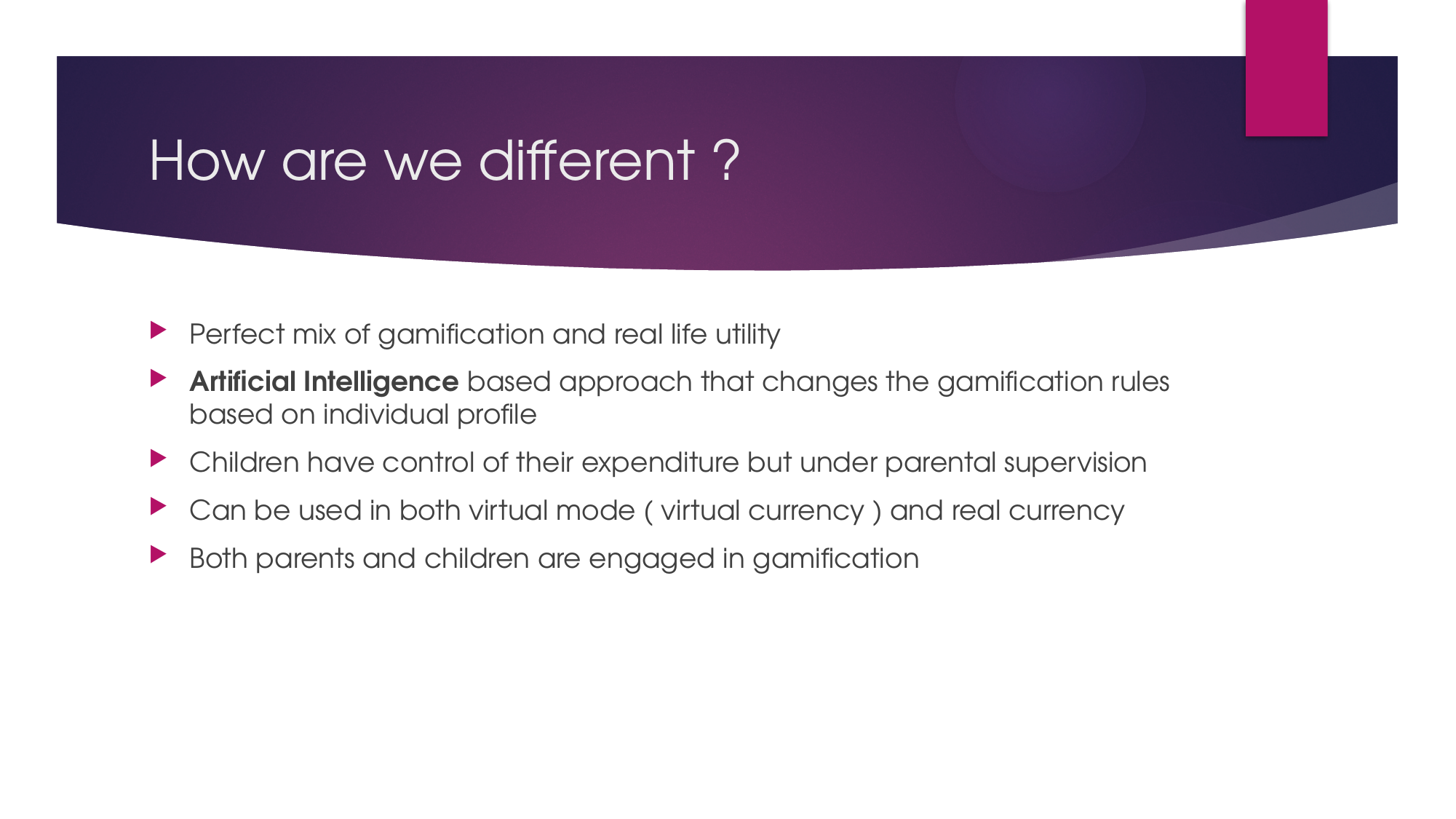

# How are we different ?
Perfect mix of gamification and real life utility
Artificial Intelligence based approach that changes the gamification rules based on individual profile
Children have control of their expenditure but under parental supervision
Can be used in both virtual mode ( virtual currency ) and real currency
Both parents and children are engaged in gamification